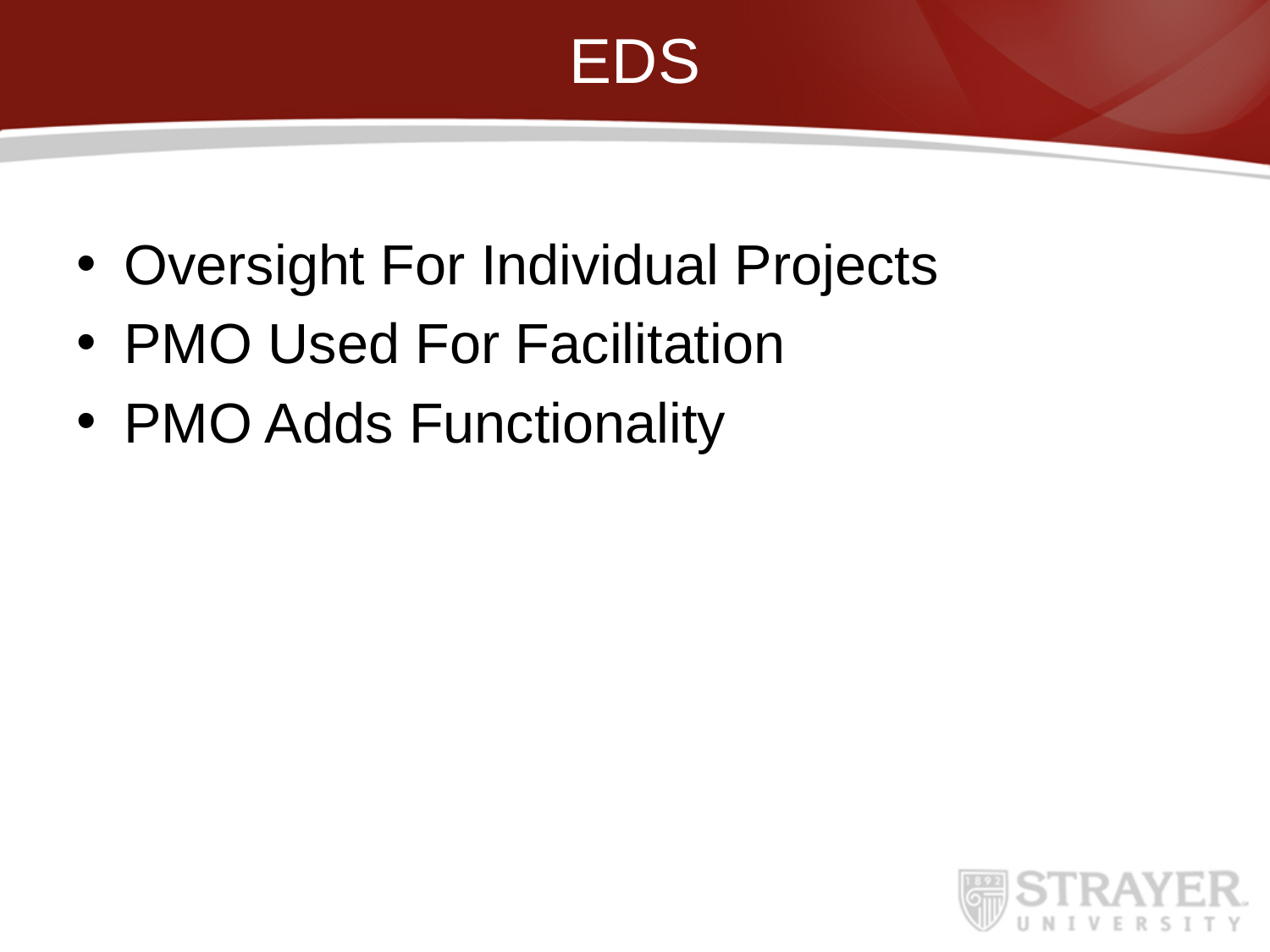

# EDS
Oversight For Individual Projects
PMO Used For Facilitation
PMO Adds Functionality